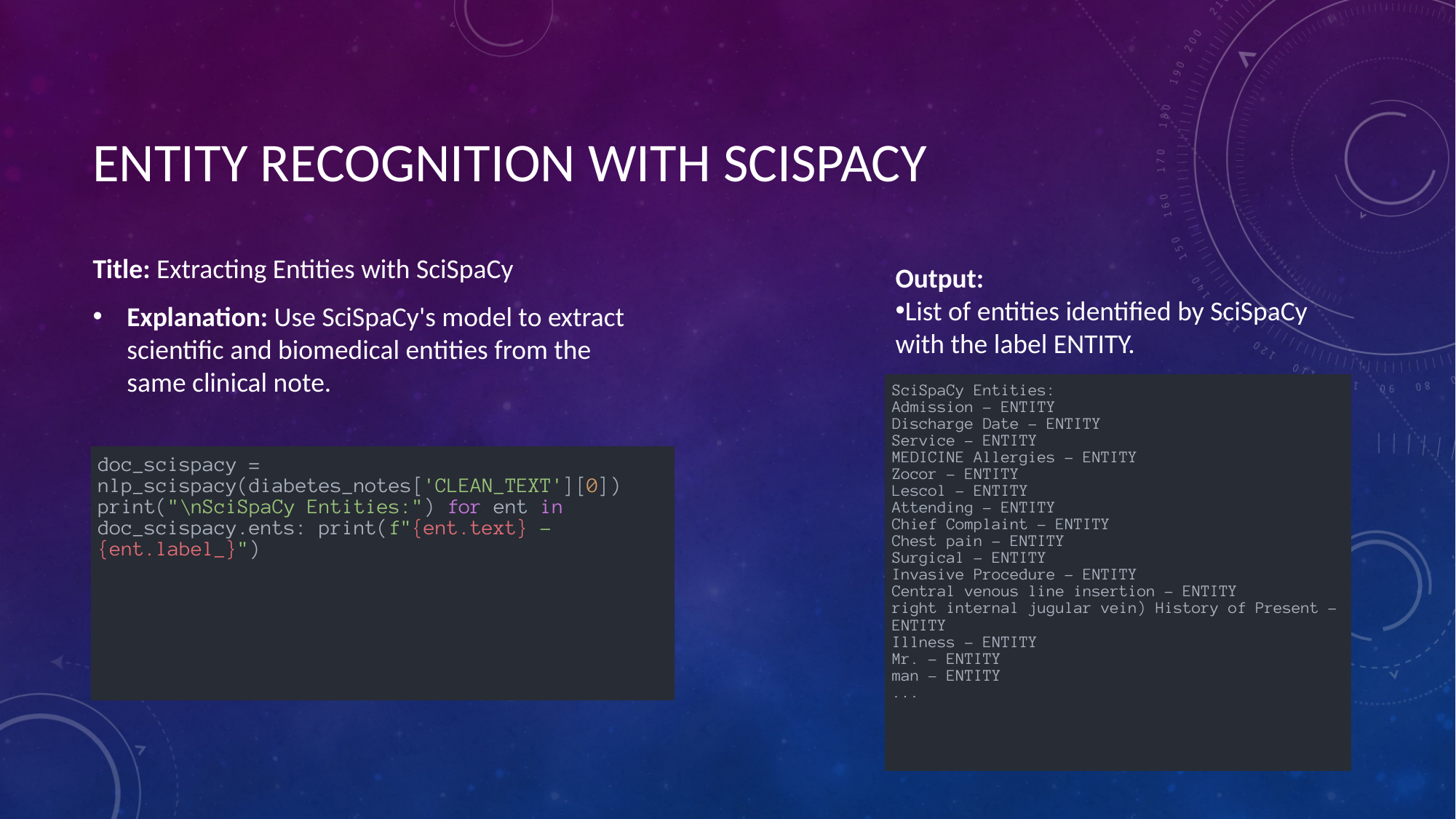

# Entity Recognition with SciSpaCy
Output:
List of entities identified by SciSpaCy with the label ENTITY.
Title: Extracting Entities with SciSpaCy
Explanation: Use SciSpaCy's model to extract scientific and biomedical entities from the same clinical note.

| SciSpaCy Entities: Admission - ENTITY Discharge Date - ENTITY Service - ENTITY MEDICINE Allergies - ENTITY Zocor - ENTITY Lescol - ENTITY Attending - ENTITY Chief Complaint - ENTITY Chest pain - ENTITY Surgical - ENTITY Invasive Procedure - ENTITY Central venous line insertion - ENTITY right internal jugular vein) History of Present - ENTITY Illness - ENTITY Mr. - ENTITY man – ENTITY ... |
| --- |

| doc\_scispacy = nlp\_scispacy(diabetes\_notes['CLEAN\_TEXT'][0]) print("\nSciSpaCy Entities:") for ent in doc\_scispacy.ents: print(f"{ent.text} - {ent.label\_}") |
| --- |